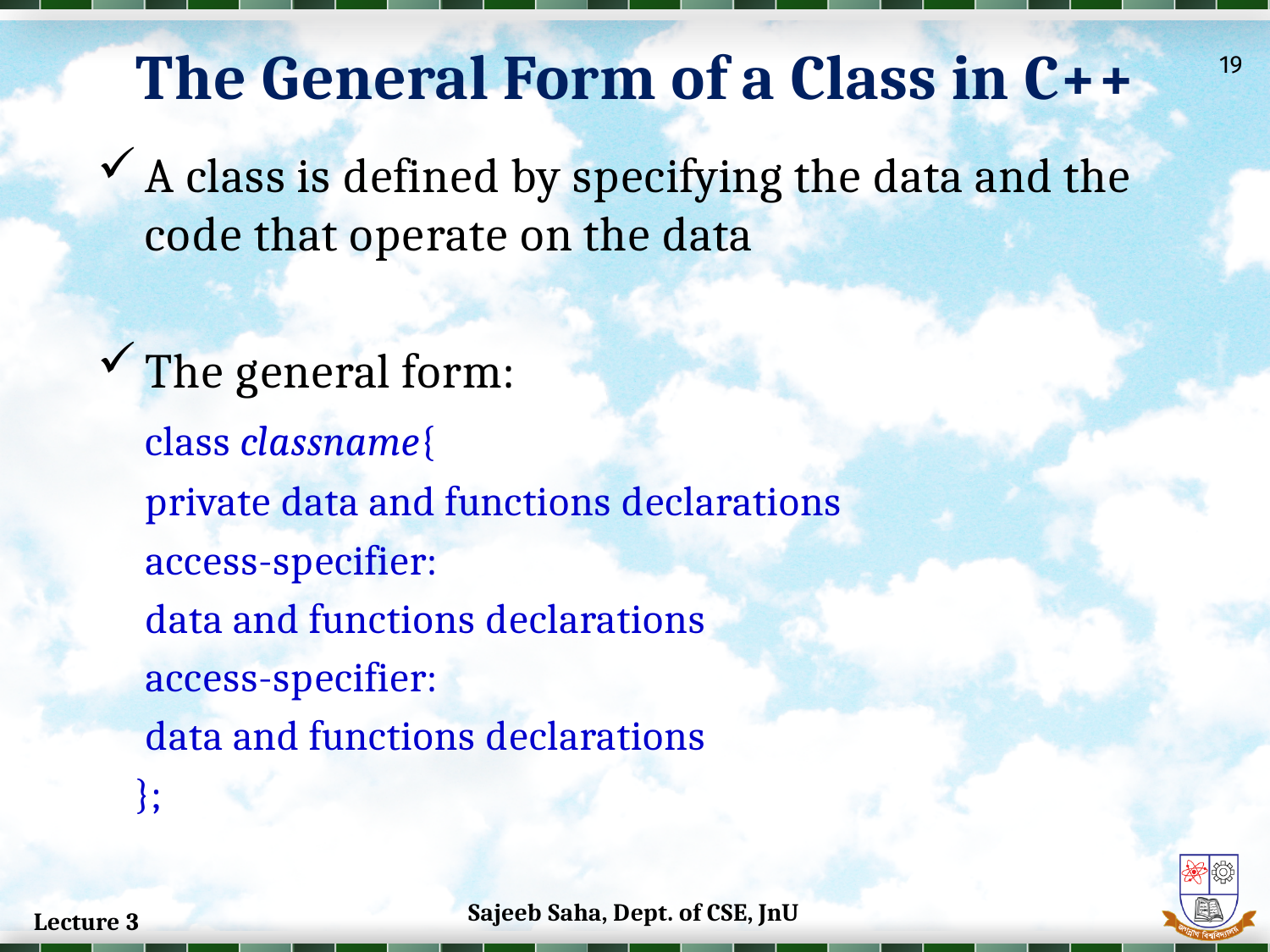

The General Form of a Class in C++
19
A class is defined by specifying the data and the code that operate on the data

The general form:
	class classname{
		private data and functions declarations
	access-specifier:
			data and functions declarations
	access-specifier:
			data and functions declarations
    };

Sajeeb Saha, Dept. of CSE, JnU